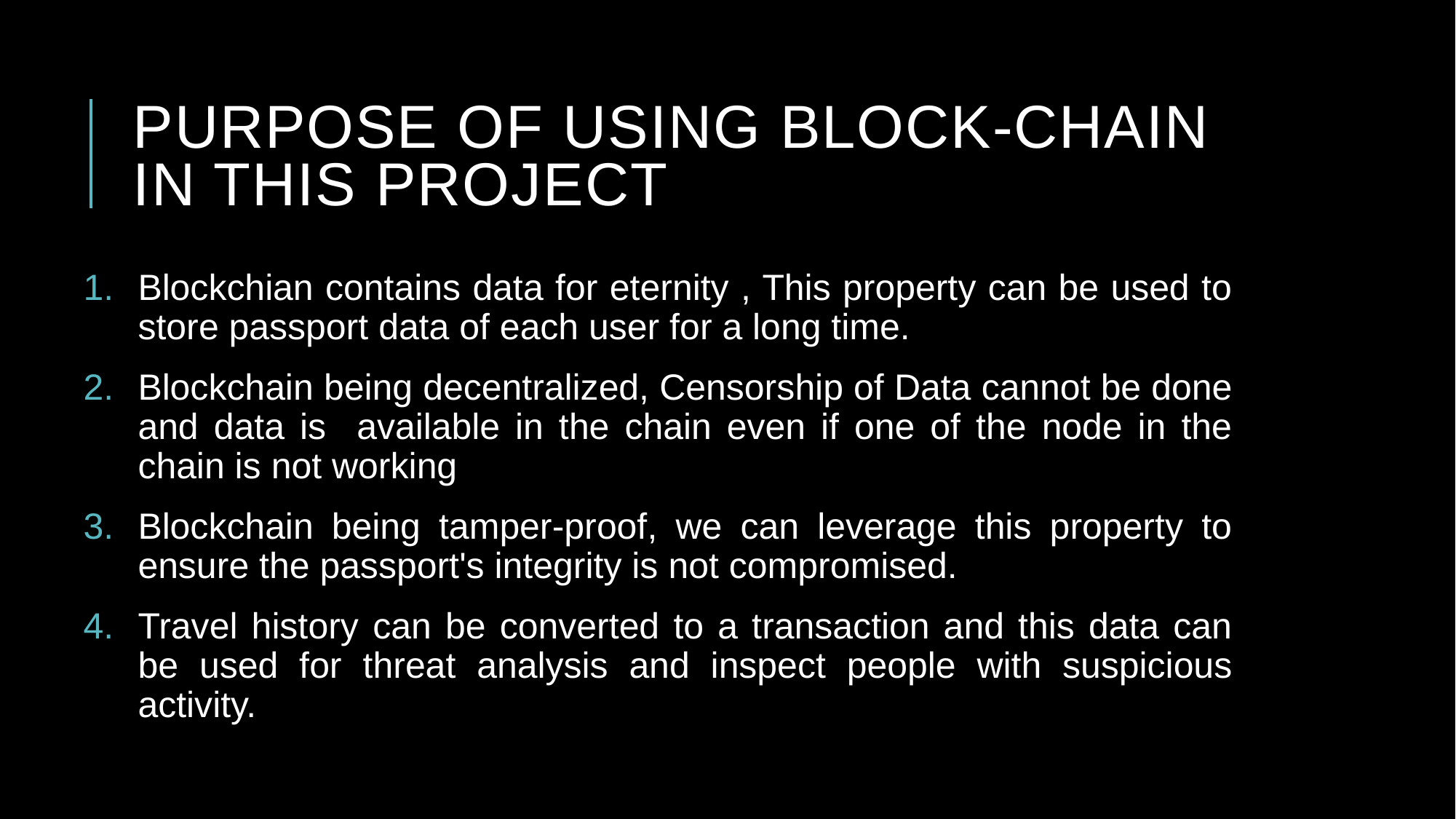

# Purpose of using block-chain in this project
Blockchian contains data for eternity , This property can be used to store passport data of each user for a long time.
Blockchain being decentralized, Censorship of Data cannot be done and data is  available in the chain even if one of the node in the chain is not working
Blockchain being tamper-proof, we can leverage this property to ensure the passport's integrity is not compromised.
Travel history can be converted to a transaction and this data can be used for threat analysis and inspect people with suspicious activity.